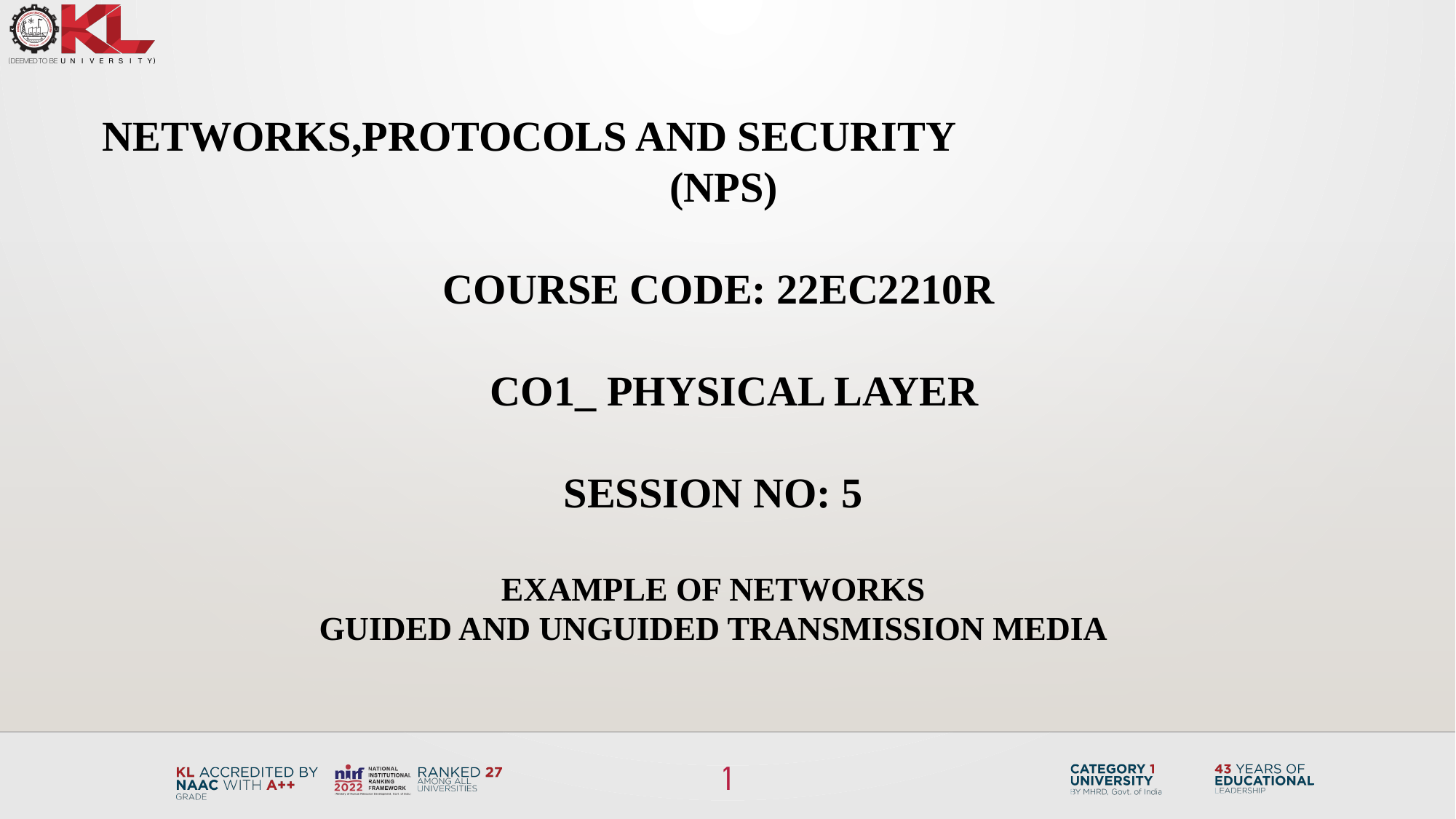

NETWORKS,PROTOCOLS AND SECURITY                                         (NPS)

 COURSE CODE: 22EC2210R

    CO1_ PHYSICAL LAYER

SESSION NO: 5

EXAMPLE OF NETWORKS
GUIDED AND UNGUIDED TRANSMISSION MEDIA

1